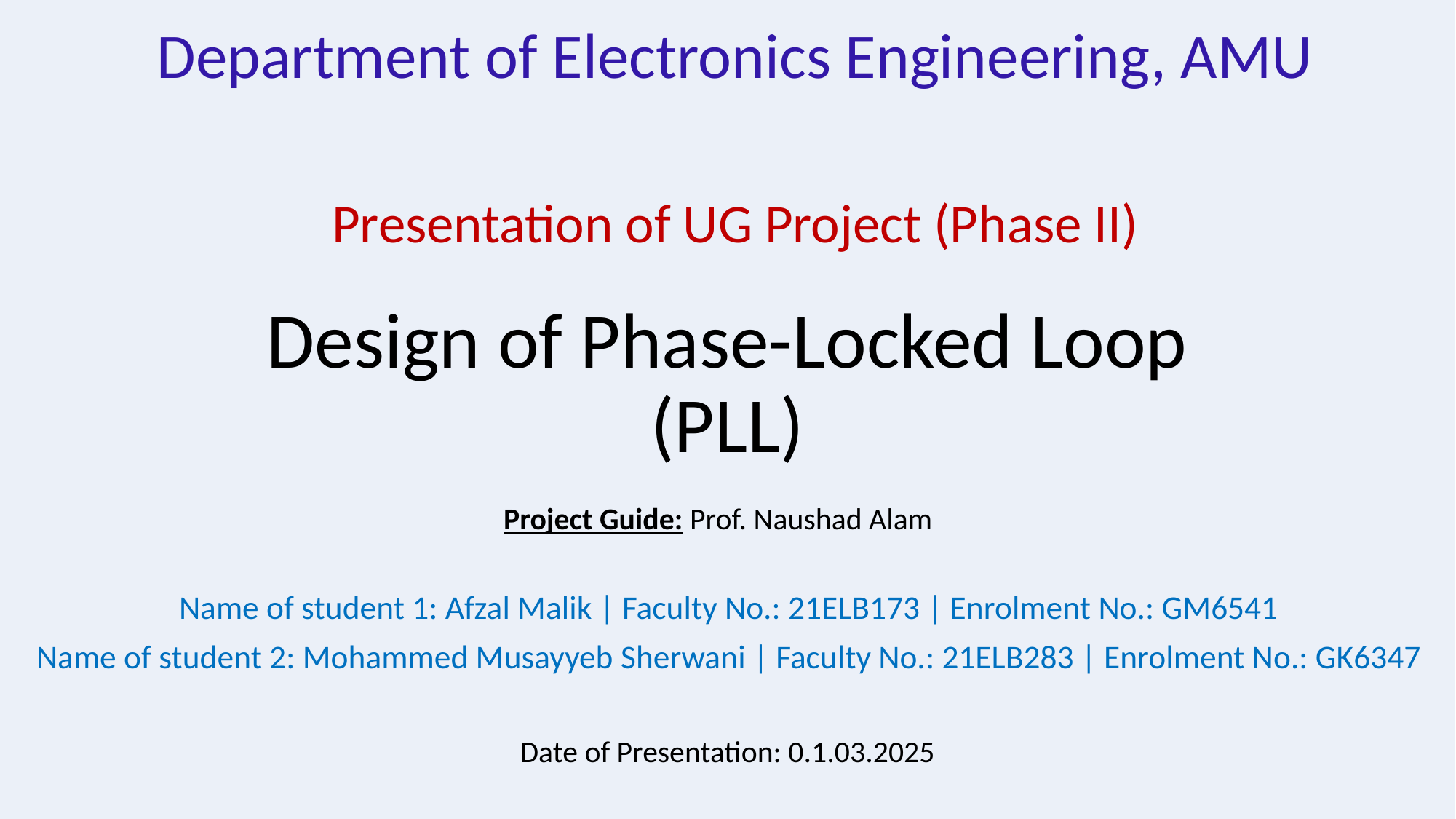

Department of Electronics Engineering, AMU
Presentation of UG Project (Phase II)
# Design of Phase-Locked Loop (PLL)
Project Guide: Prof. Naushad Alam

Name of student 1: Afzal Malik | Faculty No.: 21ELB173 | Enrolment No.: GM6541
Name of student 2: Mohammed Musayyeb Sherwani | Faculty No.: 21ELB283 | Enrolment No.: GK6347
Date of Presentation: 0.1.03.2025